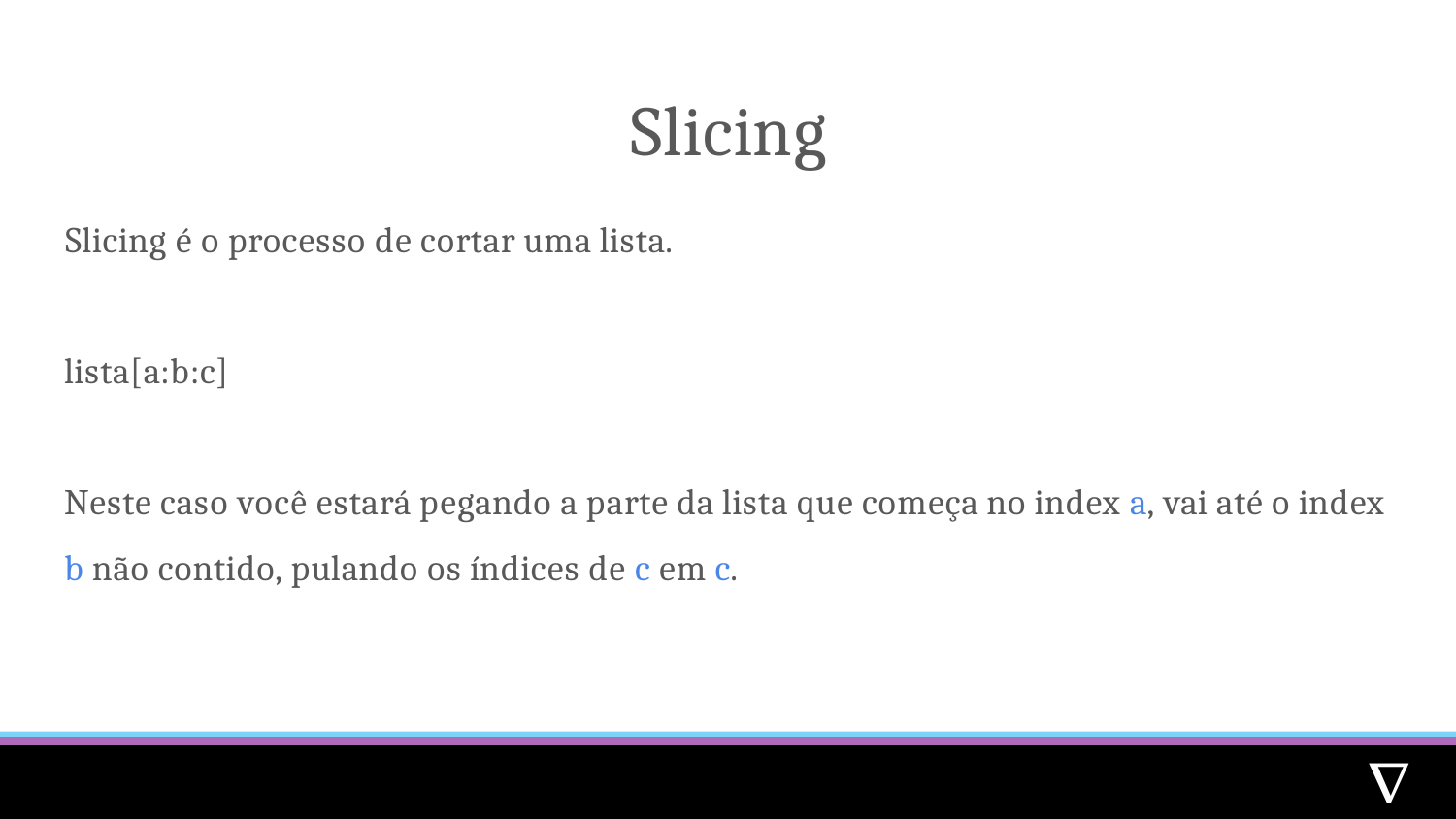

# Slicing
Slicing é o processo de cortar uma lista.

lista[a:b:c]

Neste caso você estará pegando a parte da lista que começa no index a, vai até o index b não contido, pulando os índices de c em c.